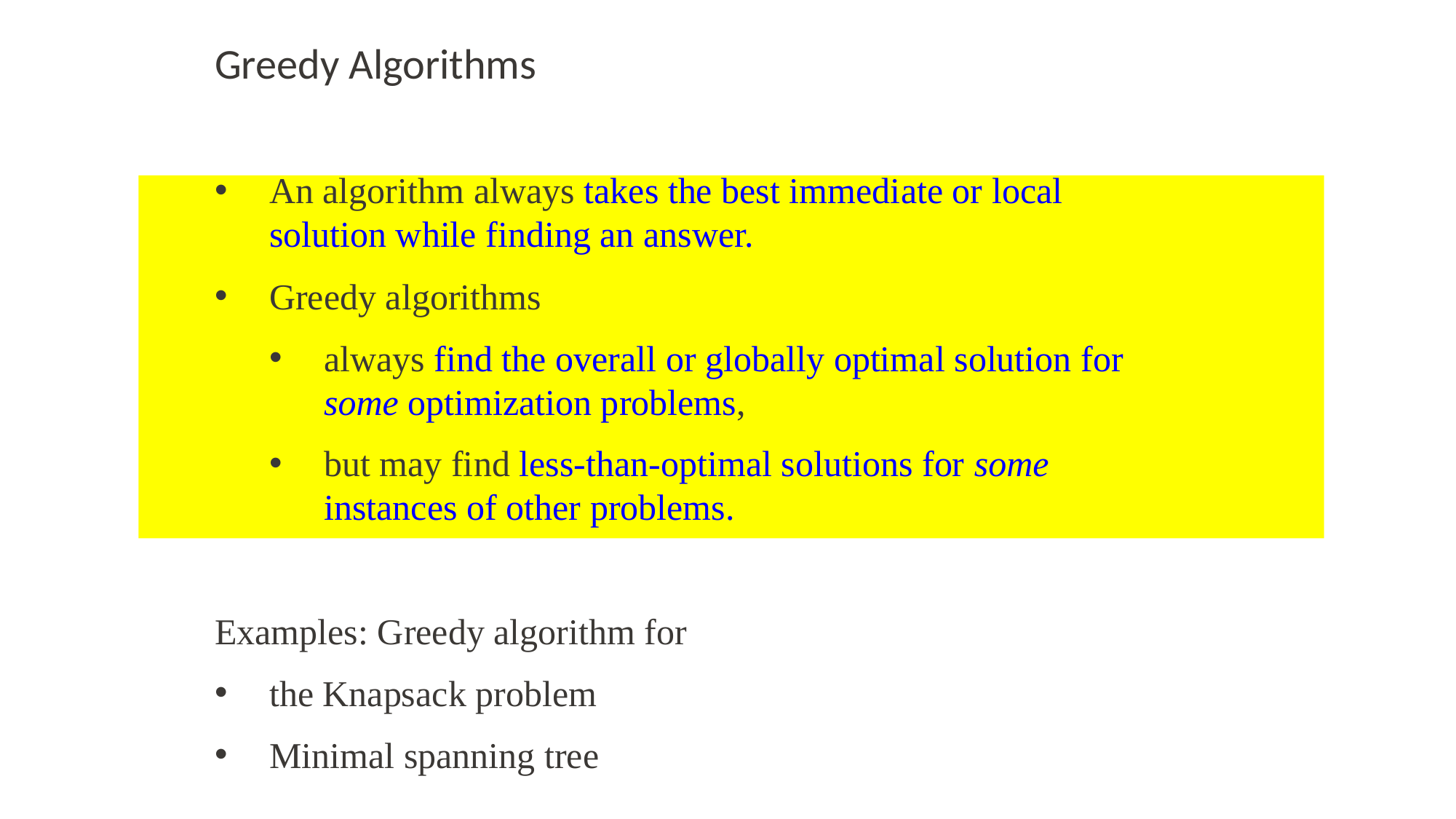

Greedy Algorithms

An algorithm always takes the best immediate or local solution while finding an answer.
Greedy algorithms
always find the overall or globally optimal solution for some optimization problems,
but may find less-than-optimal solutions for some instances of other problems.

Examples: Greedy algorithm for
the Knapsack problem
Minimal spanning tree